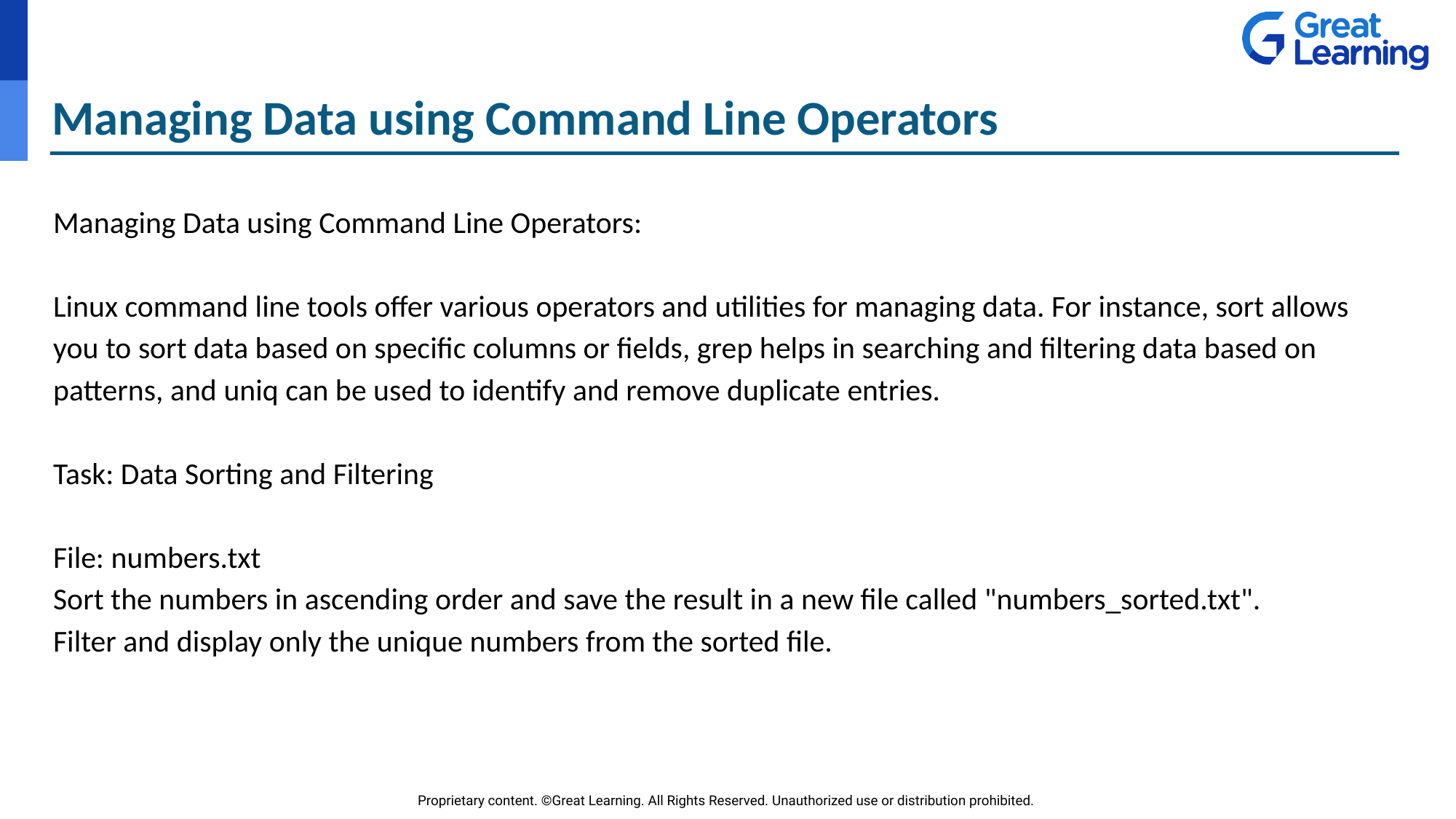

# Managing Data using Command Line Operators
Managing Data using Command Line Operators:

Linux command line tools offer various operators and utilities for managing data. For instance, sort allows you to sort data based on specific columns or fields, grep helps in searching and filtering data based on patterns, and uniq can be used to identify and remove duplicate entries.

Task: Data Sorting and Filtering

File: numbers.txt
Sort the numbers in ascending order and save the result in a new file called "numbers_sorted.txt".
Filter and display only the unique numbers from the sorted file.